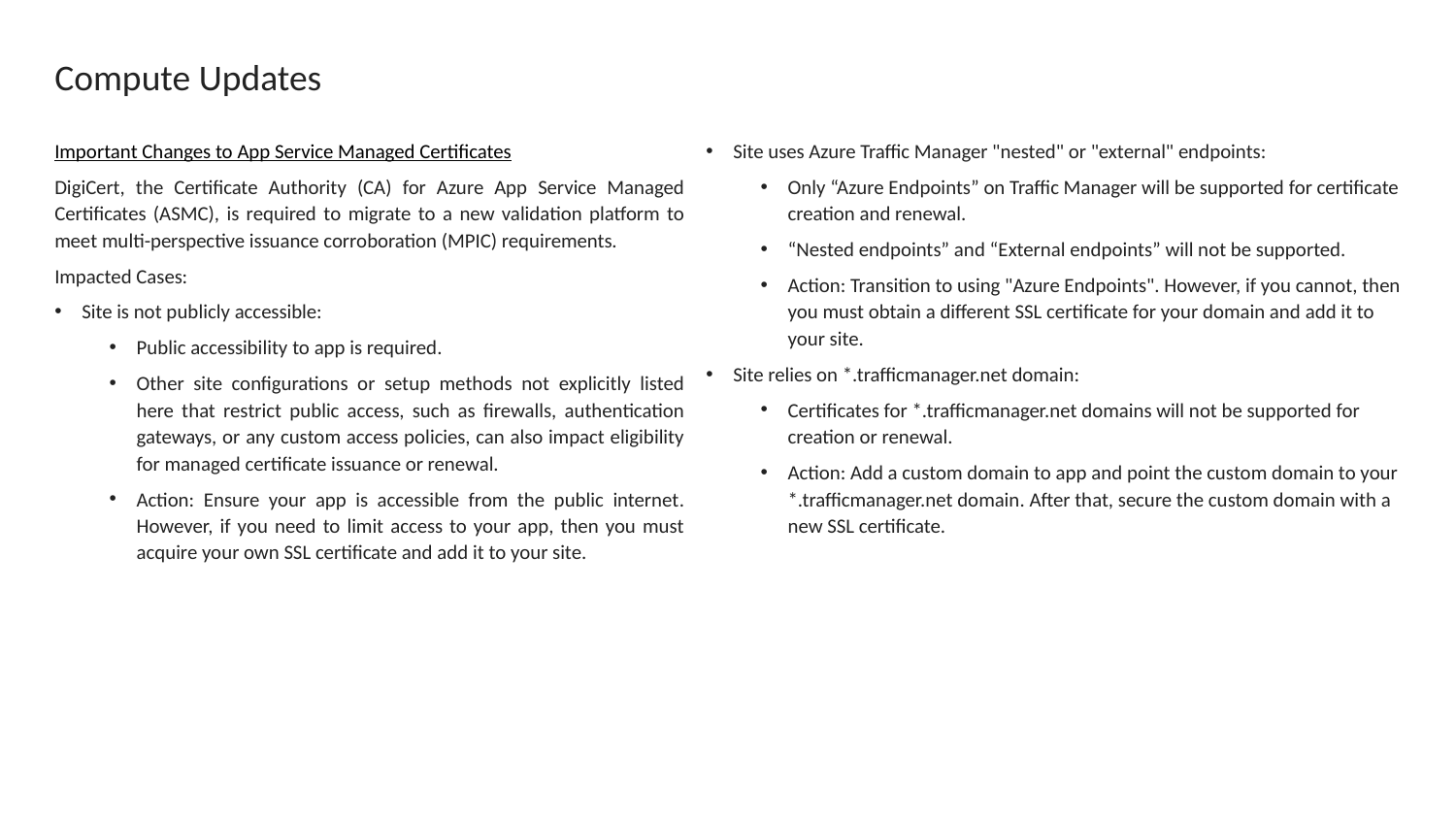

# Compute Updates
Important Changes to App Service Managed Certificates
DigiCert, the Certificate Authority (CA) for Azure App Service Managed Certificates (ASMC), is required to migrate to a new validation platform to meet multi-perspective issuance corroboration (MPIC) requirements.
Impacted Cases:
Site is not publicly accessible:
Public accessibility to app is required.
Other site configurations or setup methods not explicitly listed here that restrict public access, such as firewalls, authentication gateways, or any custom access policies, can also impact eligibility for managed certificate issuance or renewal.
Action: Ensure your app is accessible from the public internet. However, if you need to limit access to your app, then you must acquire your own SSL certificate and add it to your site.

Site uses Azure Traffic Manager "nested" or "external" endpoints:
Only “Azure Endpoints” on Traffic Manager will be supported for certificate creation and renewal.
“Nested endpoints” and “External endpoints” will not be supported.
Action: Transition to using "Azure Endpoints". However, if you cannot, then you must obtain a different SSL certificate for your domain and add it to your site.
Site relies on *.trafficmanager.net domain:
Certificates for *.trafficmanager.net domains will not be supported for creation or renewal.
Action: Add a custom domain to app and point the custom domain to your *.trafficmanager.net domain. After that, secure the custom domain with a new SSL certificate.